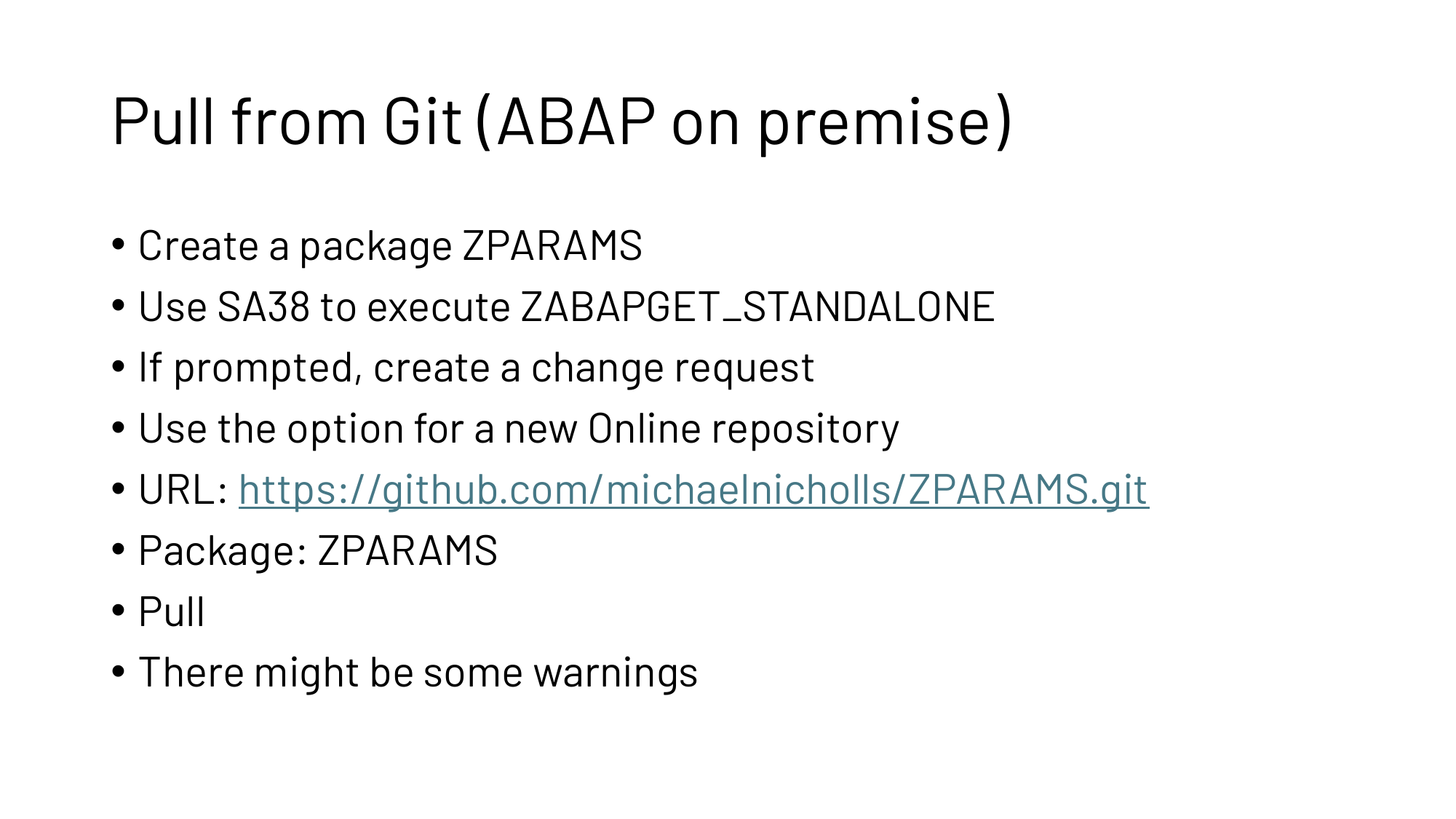

# Pull from Git (ABAP on premise)
Create a package ZPARAMS
Use SA38 to execute ZABAPGET_STANDALONE
If prompted, create a change request
Use the option for a new Online repository
URL: https://github.com/michaelnicholls/ZPARAMS.git
Package: ZPARAMS
Pull
There might be some warnings